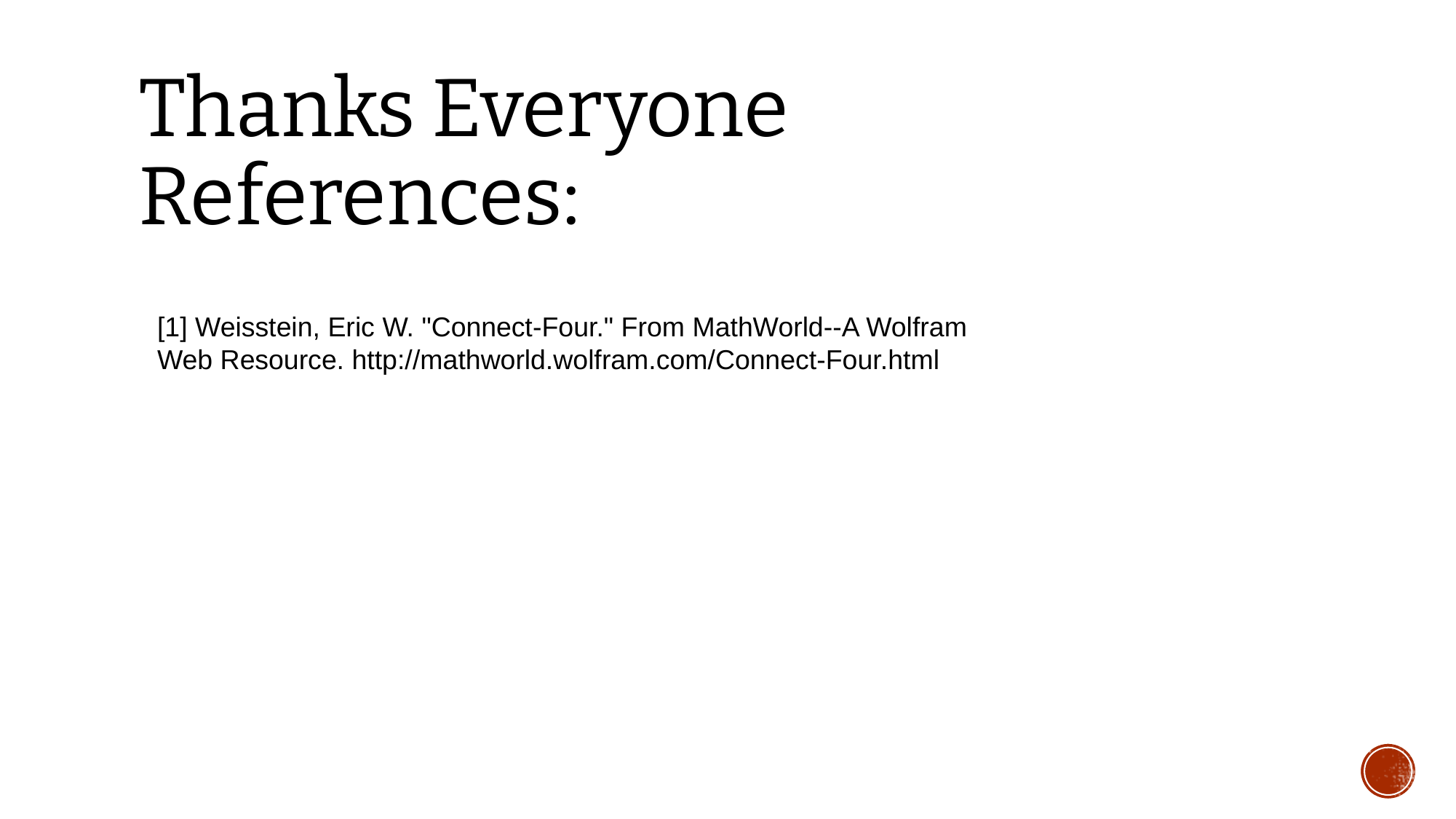

Thanks Everyone
References:

[1] Weisstein, Eric W. "Connect-Four." From MathWorld--A Wolfram
Web Resource. http://mathworld.wolfram.com/Connect-Four.html